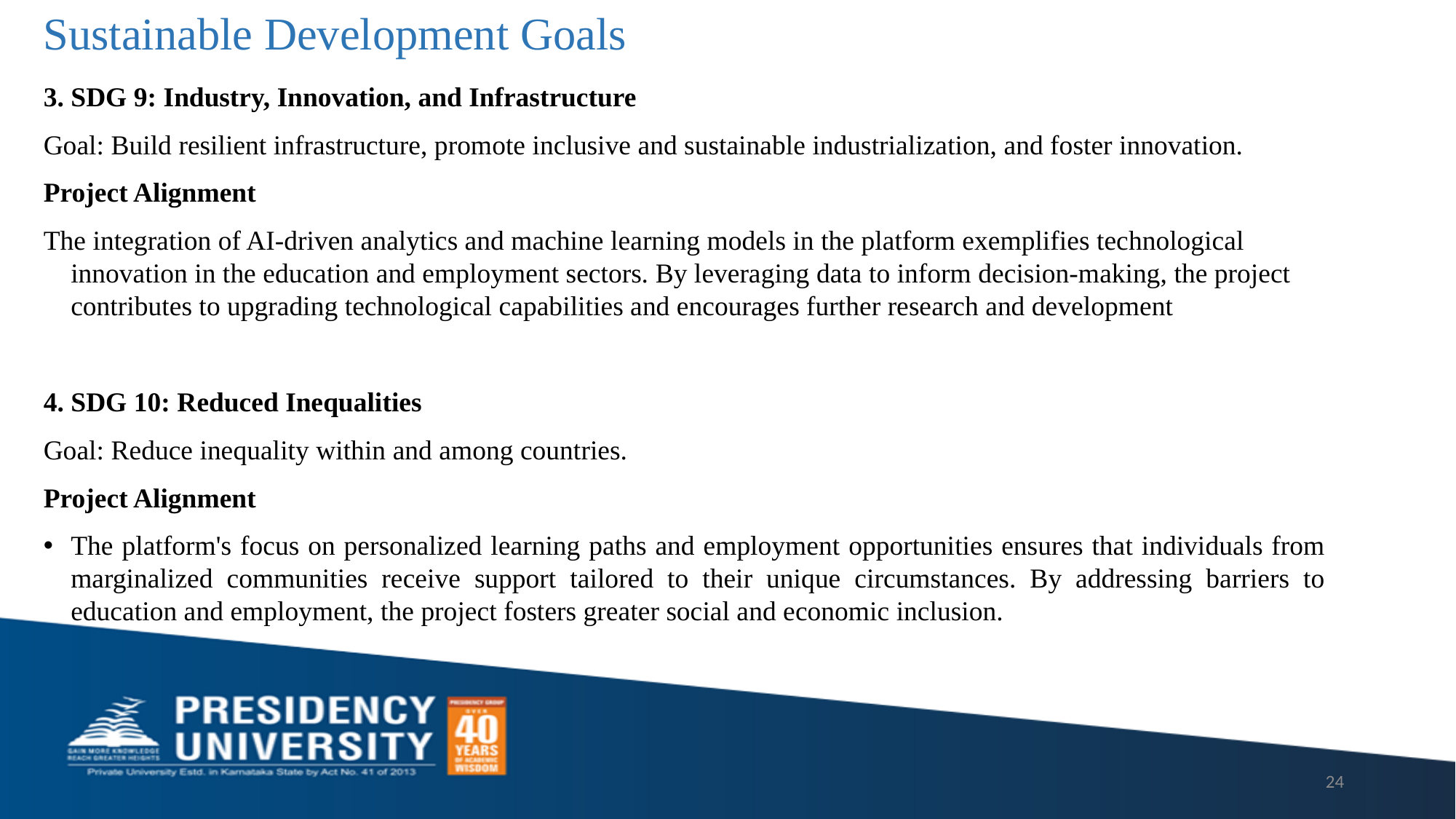

# Sustainable Development Goals
3. SDG 9: Industry, Innovation, and Infrastructure
Goal: Build resilient infrastructure, promote inclusive and sustainable industrialization, and foster innovation.​
Project Alignment
The integration of AI-driven analytics and machine learning models in the platform exemplifies technological innovation in the education and employment sectors. By leveraging data to inform decision-making, the project contributes to upgrading technological capabilities and encourages further research and development

4. SDG 10: Reduced Inequalities
Goal: Reduce inequality within and among countries.​
Project Alignment
The platform's focus on personalized learning paths and employment opportunities ensures that individuals from marginalized communities receive support tailored to their unique circumstances. By addressing barriers to education and employment, the project fosters greater social and economic inclusion.​

24